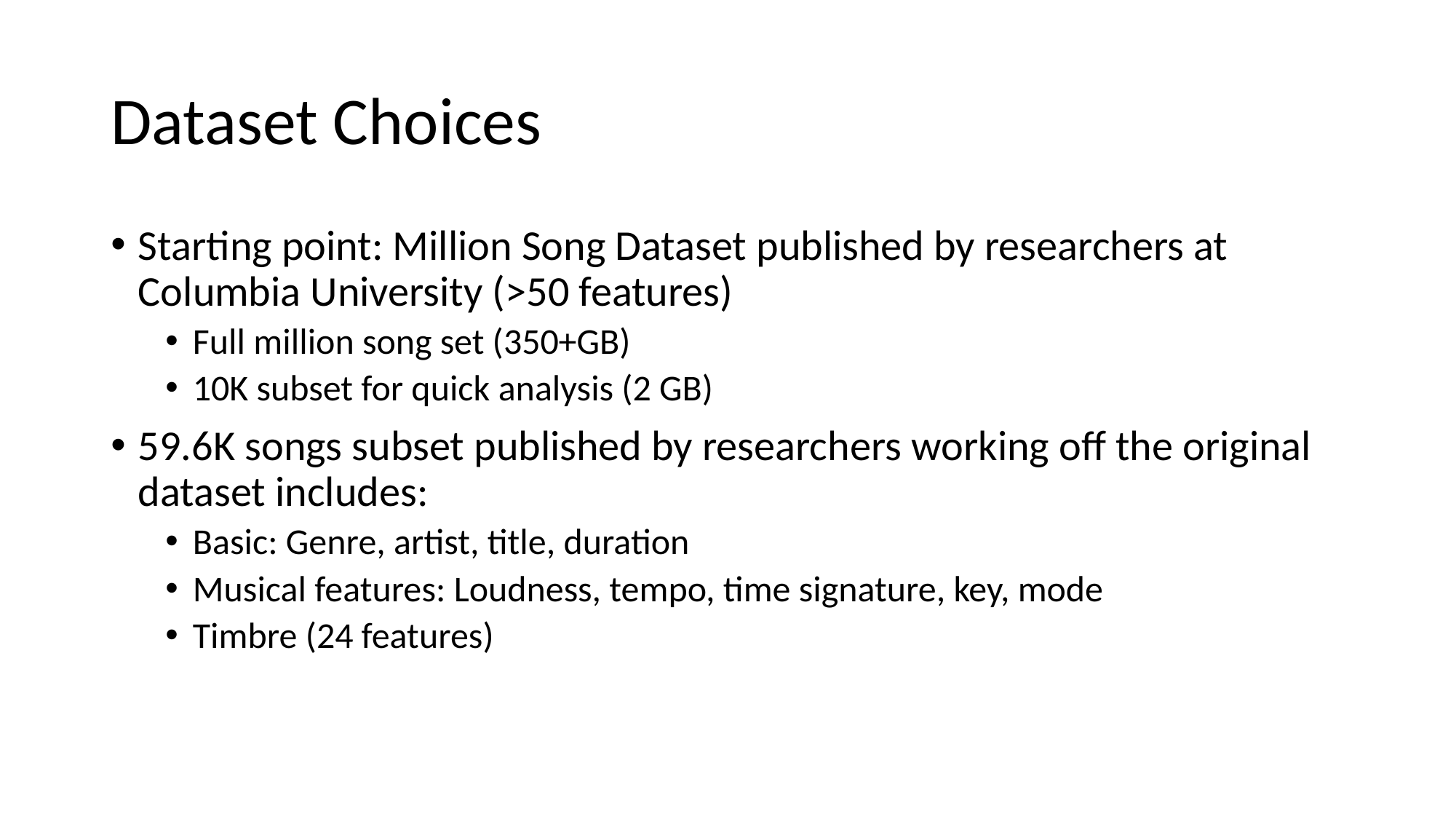

# Dataset Choices
Starting point: Million Song Dataset published by researchers at Columbia University (>50 features)
Full million song set (350+GB)
10K subset for quick analysis (2 GB)
59.6K songs subset published by researchers working off the original dataset includes:
Basic: Genre, artist, title, duration
Musical features: Loudness, tempo, time signature, key, mode
Timbre (24 features)